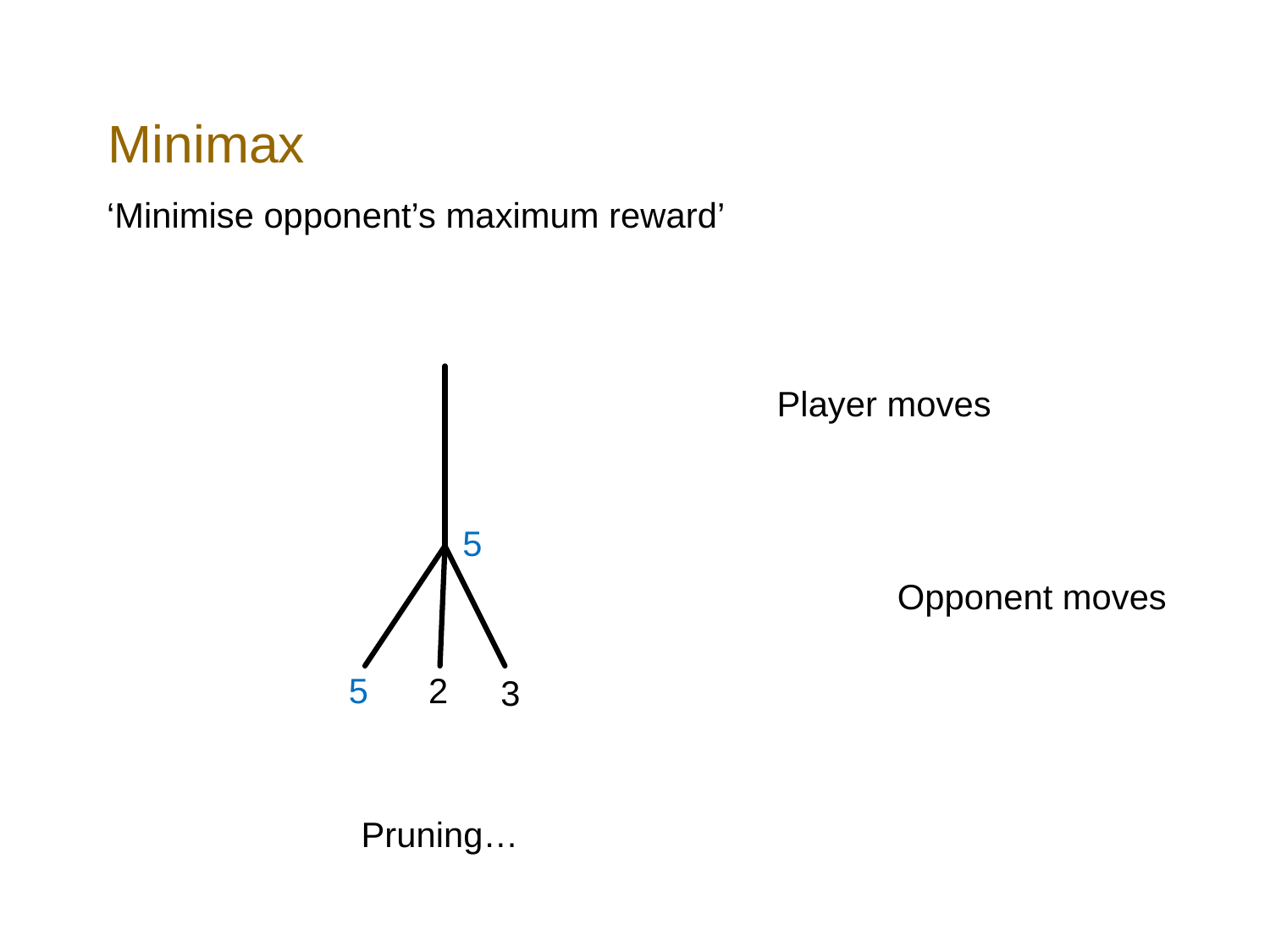

# Minimax
‘Minimise opponent’s maximum reward’
Player moves
5
Opponent moves
5
2
3
Pruning…